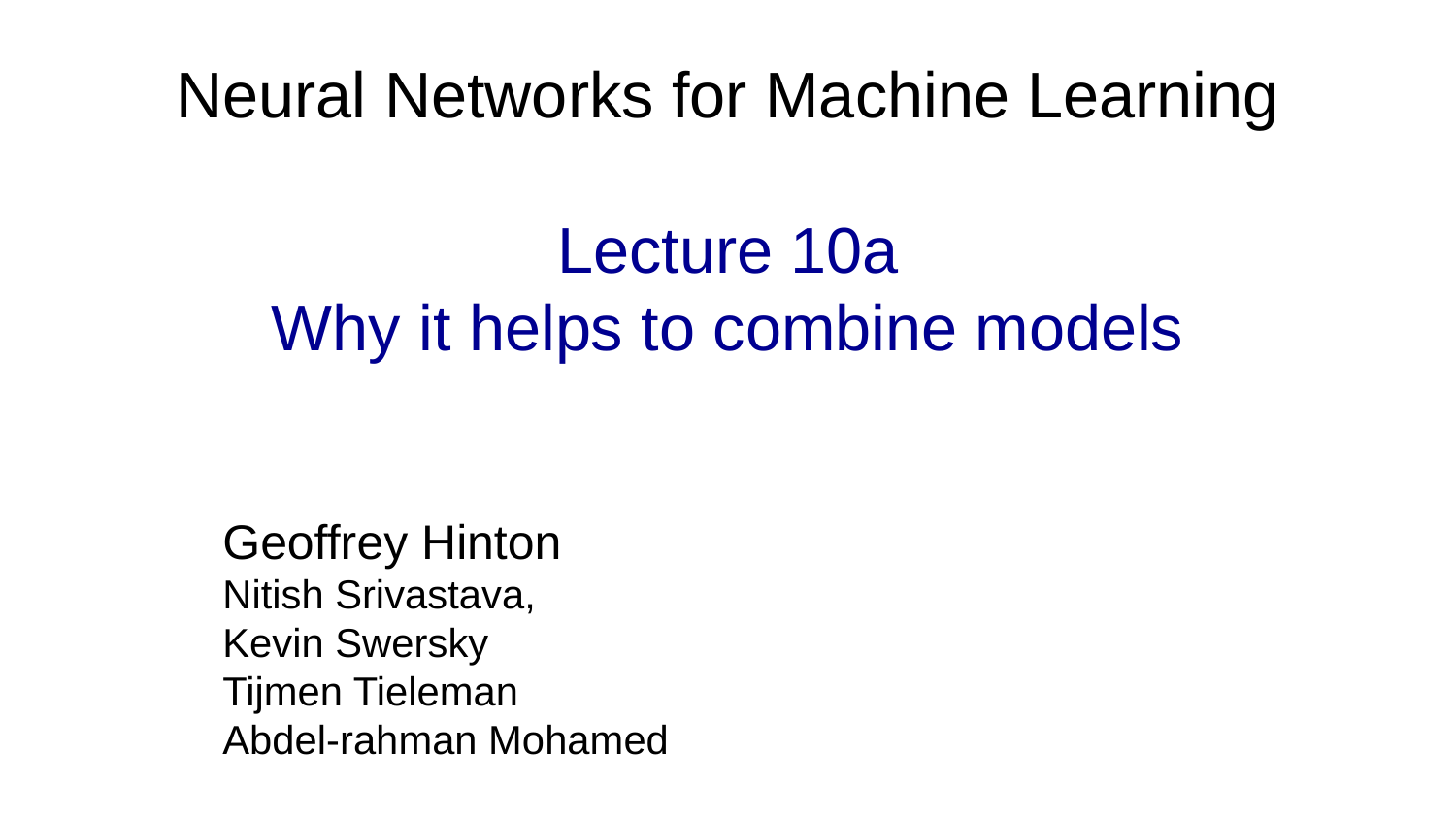

# Neural Networks for Machine Learning Lecture 10a Why it helps to combine models